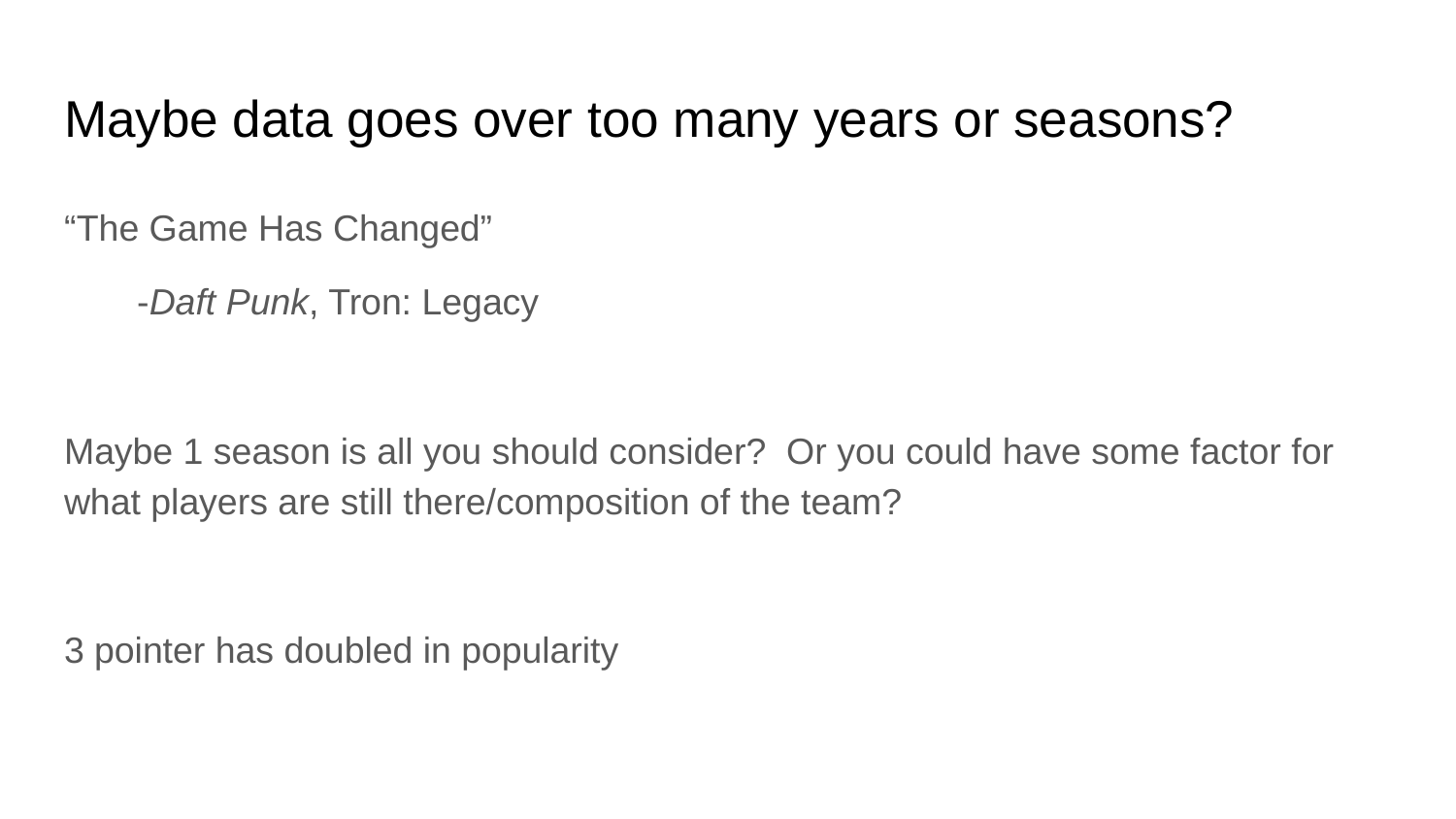

# Maybe data goes over too many years or seasons?
“The Game Has Changed”
-Daft Punk, Tron: Legacy

Maybe 1 season is all you should consider?  Or you could have some factor for what players are still there/composition of the team?

3 pointer has doubled in popularity